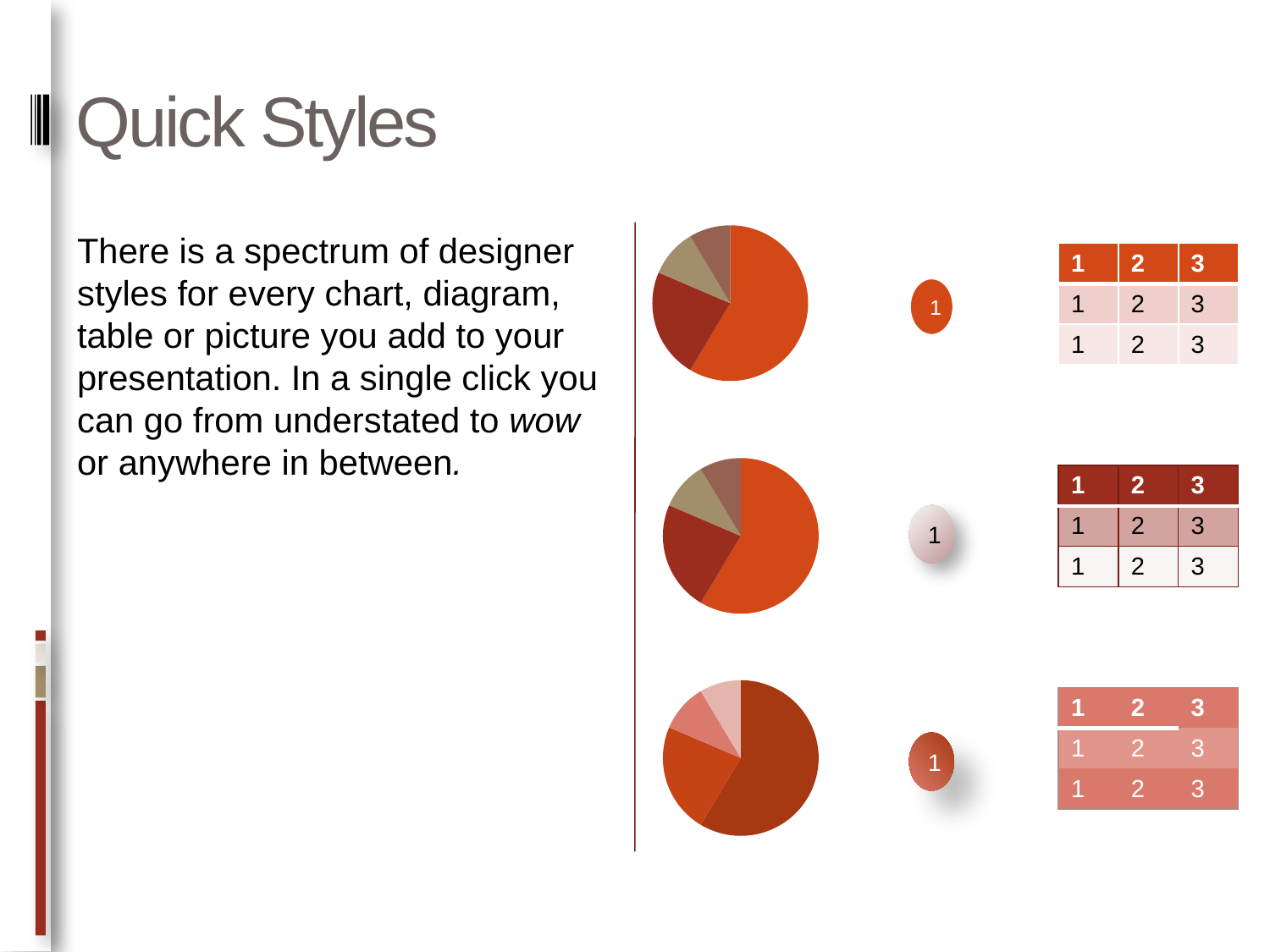

# Quick Styles
1
2
3
There is a spectrum of designer styles for every chart, diagram, table or picture you add to your presentation. In a single click you can go from understated to wow or anywhere in between.

### Chart

| Category | Sales |
|---|---|
| 1st Qtr | 8.2 |
| 2nd Qtr | 3.2 |
| 3rd Qtr | 1.4 |
| 4th Qtr | 1.2 |
| 1 | 2 | 3 |
| --- | --- | --- |
| 1 | 2 | 3 |
| 1 | 2 | 3 |
1
2
3

### Chart

| Category | Sales |
|---|---|
| 1st Qtr | 8.2 |
| 2nd Qtr | 3.2 |
| 3rd Qtr | 1.4 |
| 4th Qtr | 1.2 |
| 1 | 2 | 3 |
| --- | --- | --- |
| 1 | 2 | 3 |
| 1 | 2 | 3 |
1
2
3

### Chart

| Category | Sales |
|---|---|
| 1st Qtr | 8.2 |
| 2nd Qtr | 3.2 |
| 3rd Qtr | 1.4 |
| 4th Qtr | 1.2 |
| 1 | 2 | 3 |
| --- | --- | --- |
| 1 | 2 | 3 |
| 1 | 2 | 3 |